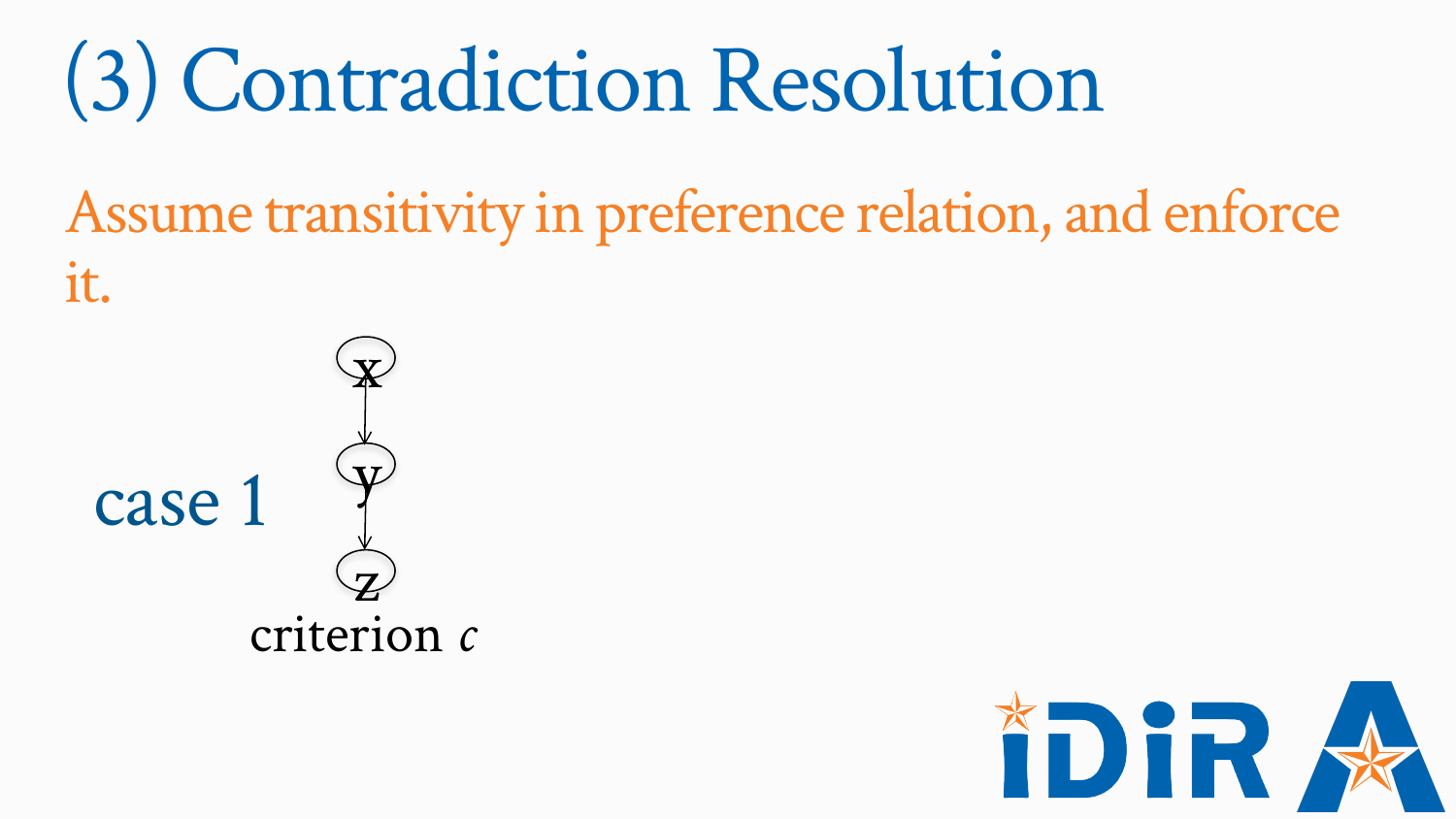

# (3) Contradiction Resolution
Assume transitivity in preference relation, and enforce it.
x

y

z

criterion c
case 1